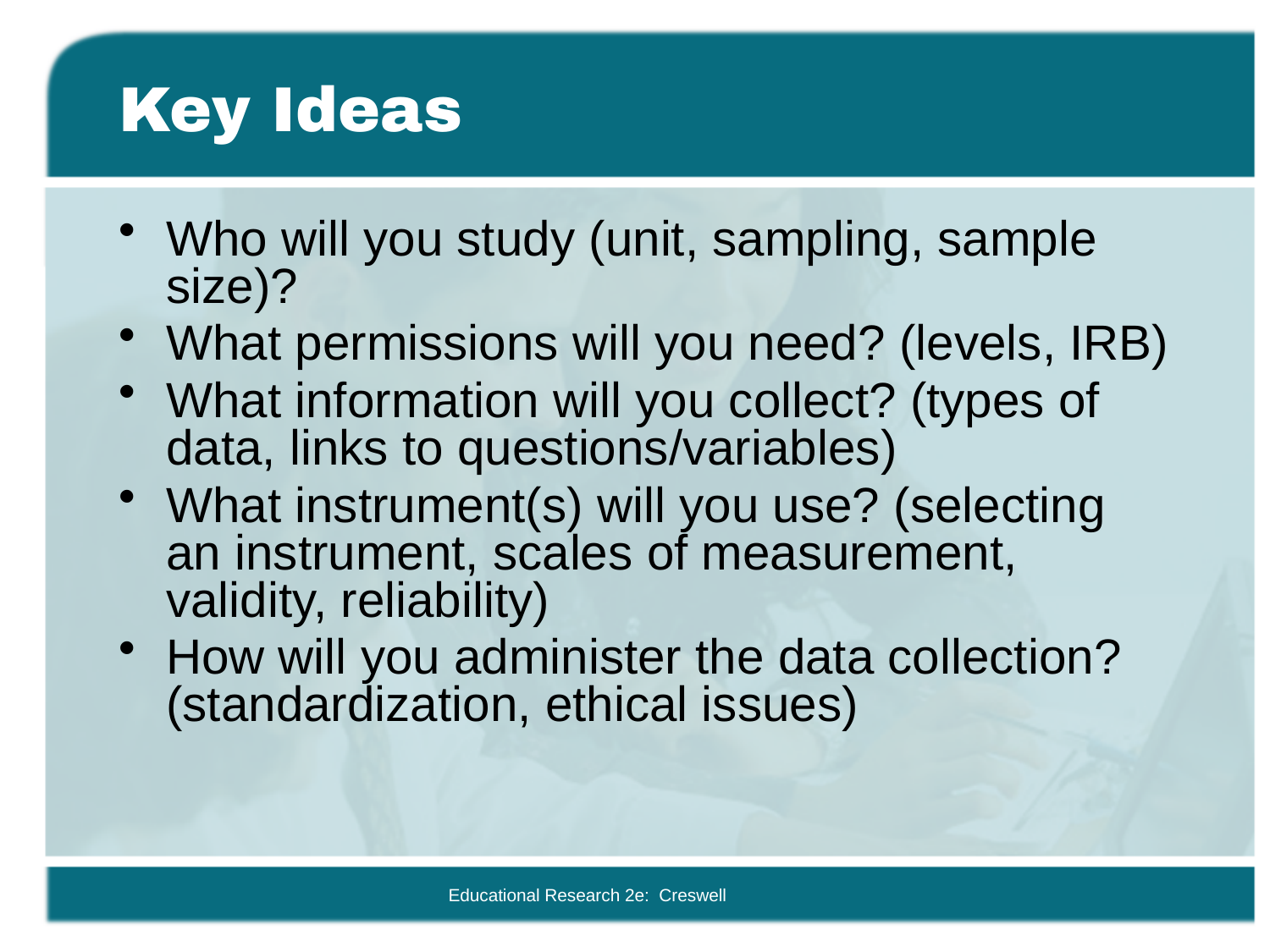

# Key Ideas
Who will you study (unit, sampling, sample size)?
What permissions will you need? (levels, IRB)
What information will you collect? (types of data, links to questions/variables)
What instrument(s) will you use? (selecting an instrument, scales of measurement, validity, reliability)
How will you administer the data collection? (standardization, ethical issues)
Educational Research 2e:  Creswell